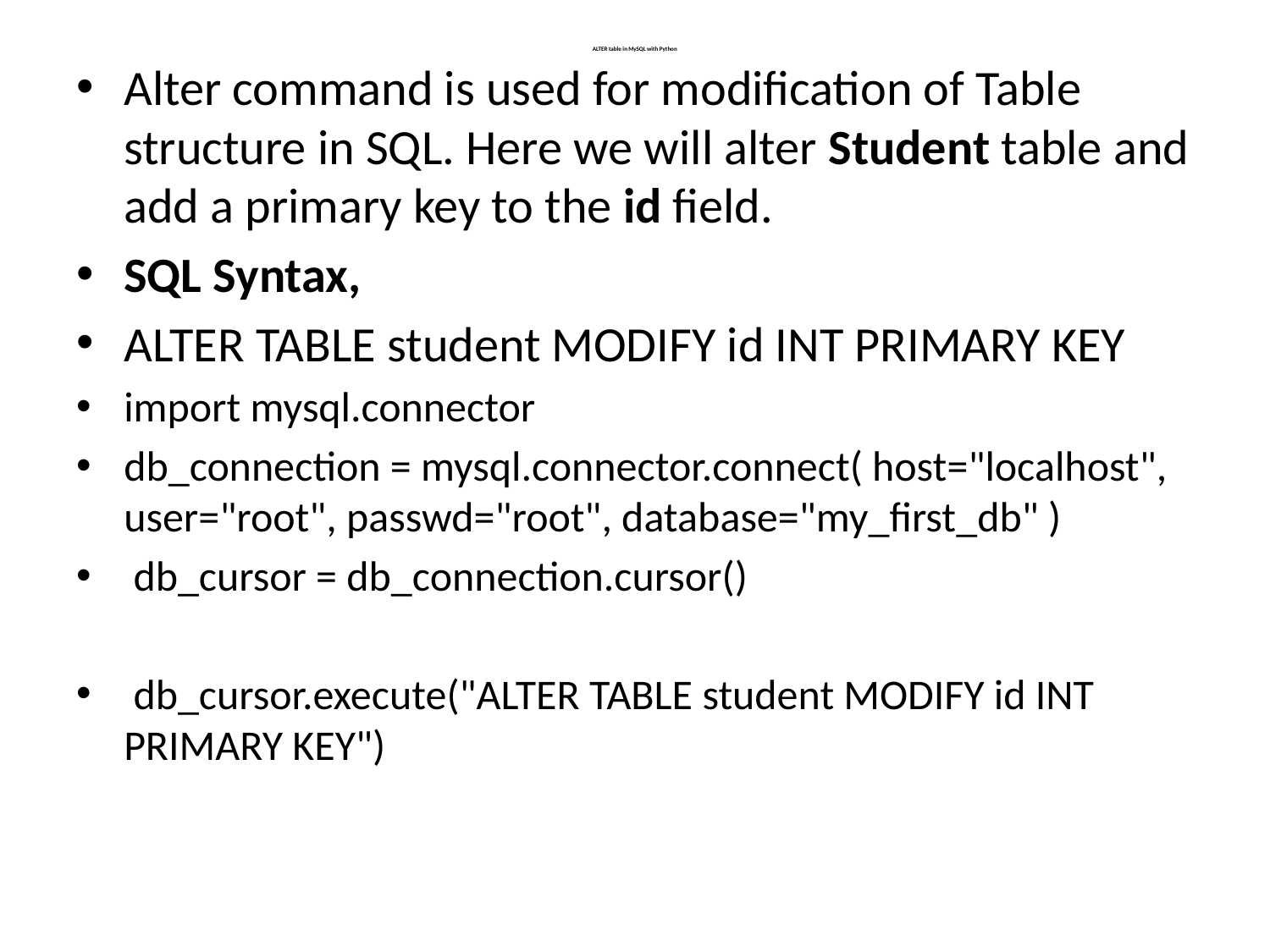

# ALTER table in MySQL with Python
Alter command is used for modification of Table structure in SQL. Here we will alter Student table and add a primary key to the id field.
SQL Syntax,
ALTER TABLE student MODIFY id INT PRIMARY KEY
import mysql.connector
db_connection = mysql.connector.connect( host="localhost", user="root", passwd="root", database="my_first_db" )
 db_cursor = db_connection.cursor()

 db_cursor.execute("ALTER TABLE student MODIFY id INT PRIMARY KEY")